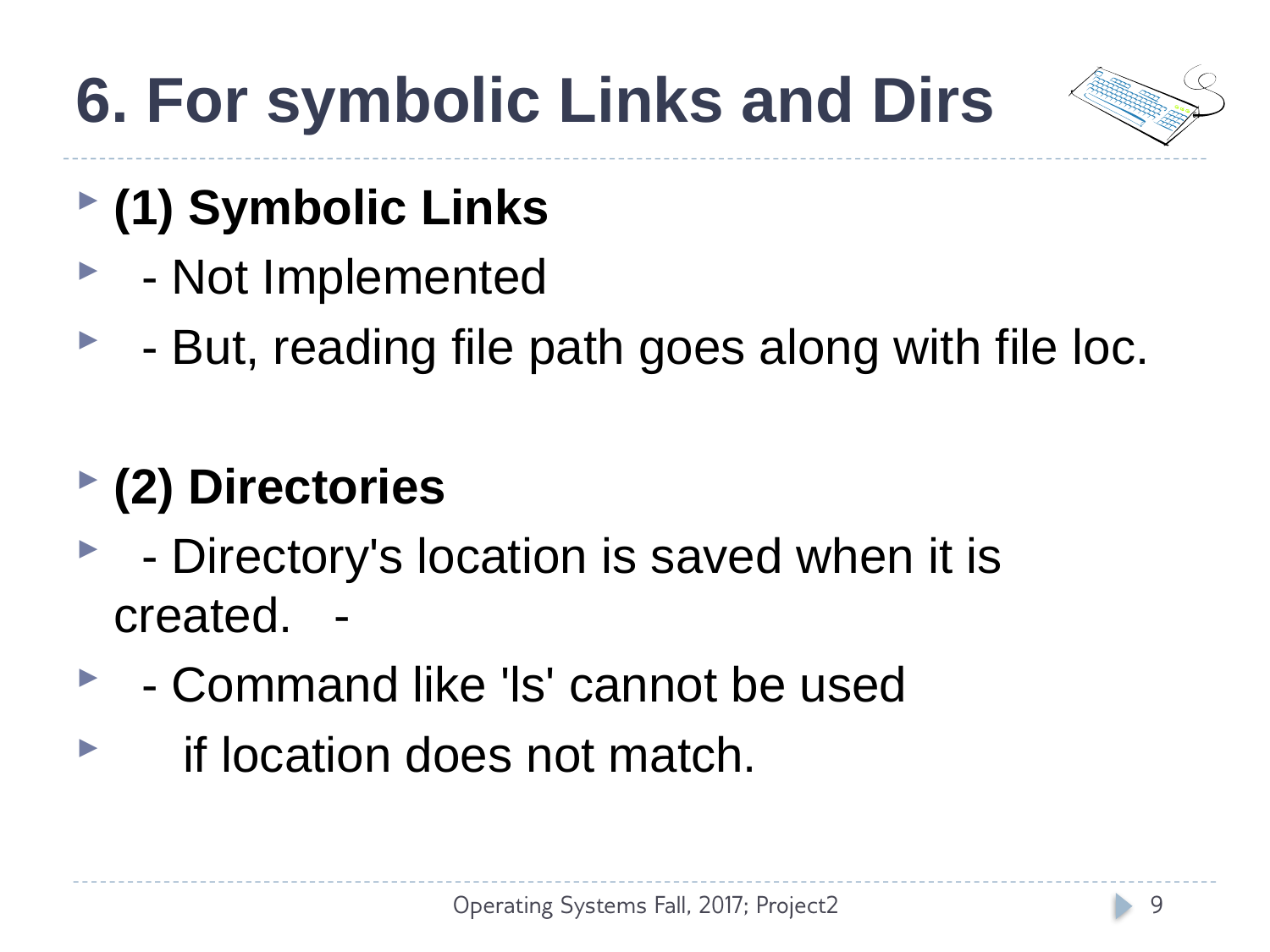

# 6. For symbolic Links and Dirs
(1) Symbolic Links
  - Not Implemented
  - But, reading file path goes along with file loc.

(2) Directories
  - Directory's location is saved when it is created.   -
  - Command like 'ls' cannot be used
     if location does not match.

Operating Systems Fall, 2017; Project2
9